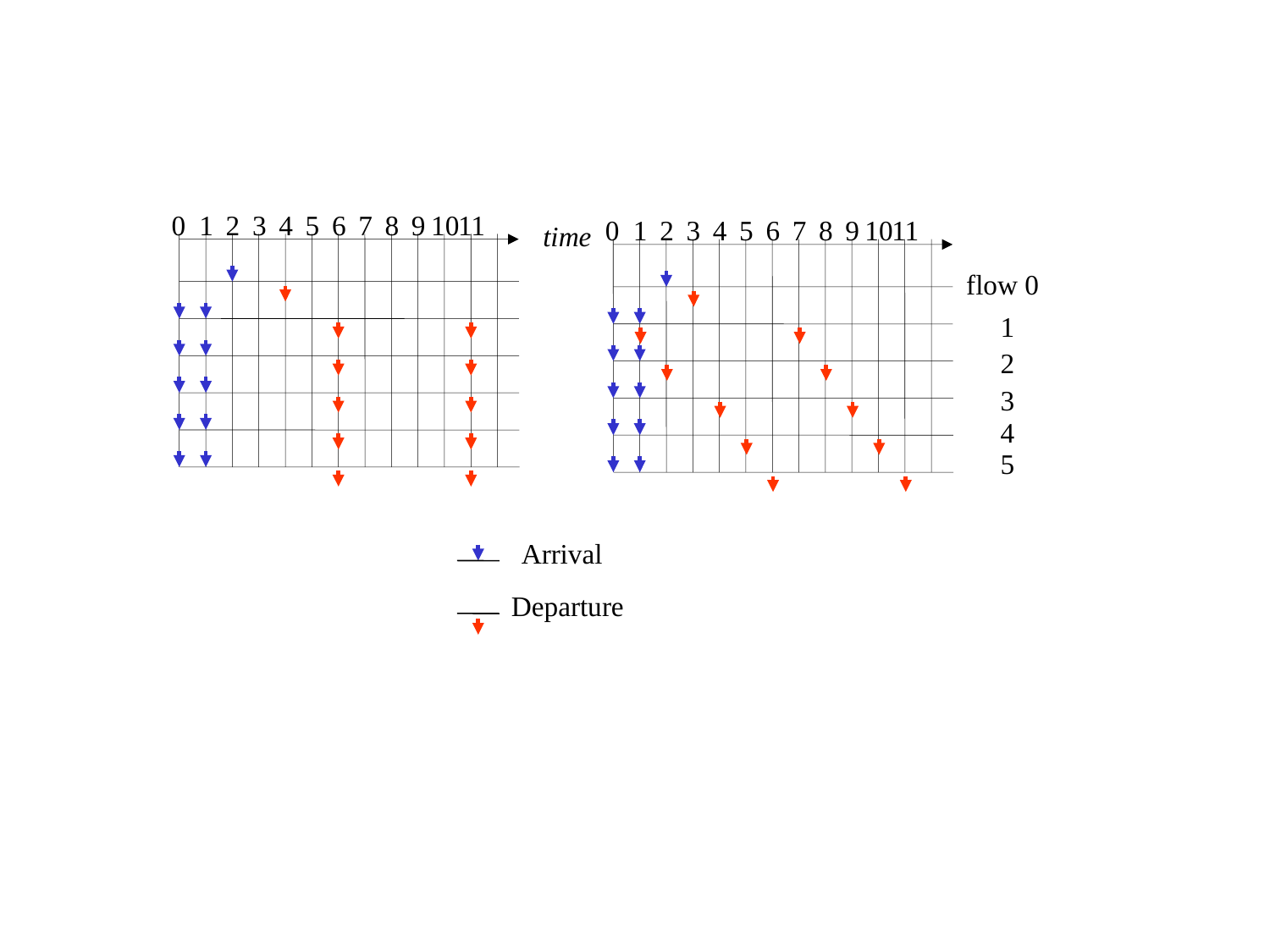

0
1
2
3
4
5
6
7
8
9
10
11

0
1
2
3
4
5
6
7
8
9
10
11

time
flow 0

1

2

3

4

5

Arrival

Departure